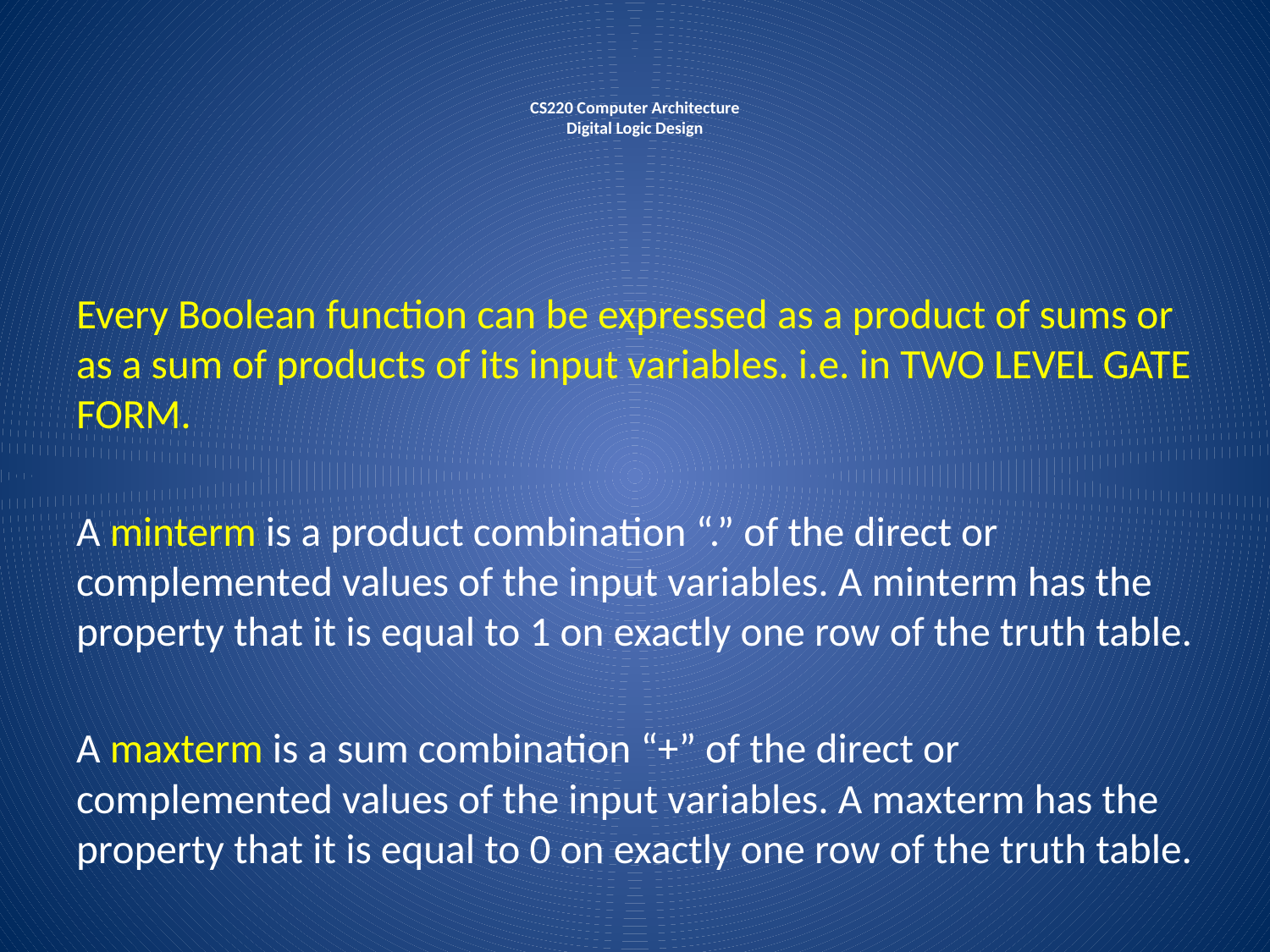

# CS220 Computer Architecture Digital Logic Design

Every Boolean function can be expressed as a product of sums or as a sum of products of its input variables. i.e. in TWO LEVEL GATE FORM.

A minterm is a product combination “.” of the direct or complemented values of the input variables. A minterm has the property that it is equal to 1 on exactly one row of the truth table.

A maxterm is a sum combination “+” of the direct or complemented values of the input variables. A maxterm has the property that it is equal to 0 on exactly one row of the truth table.